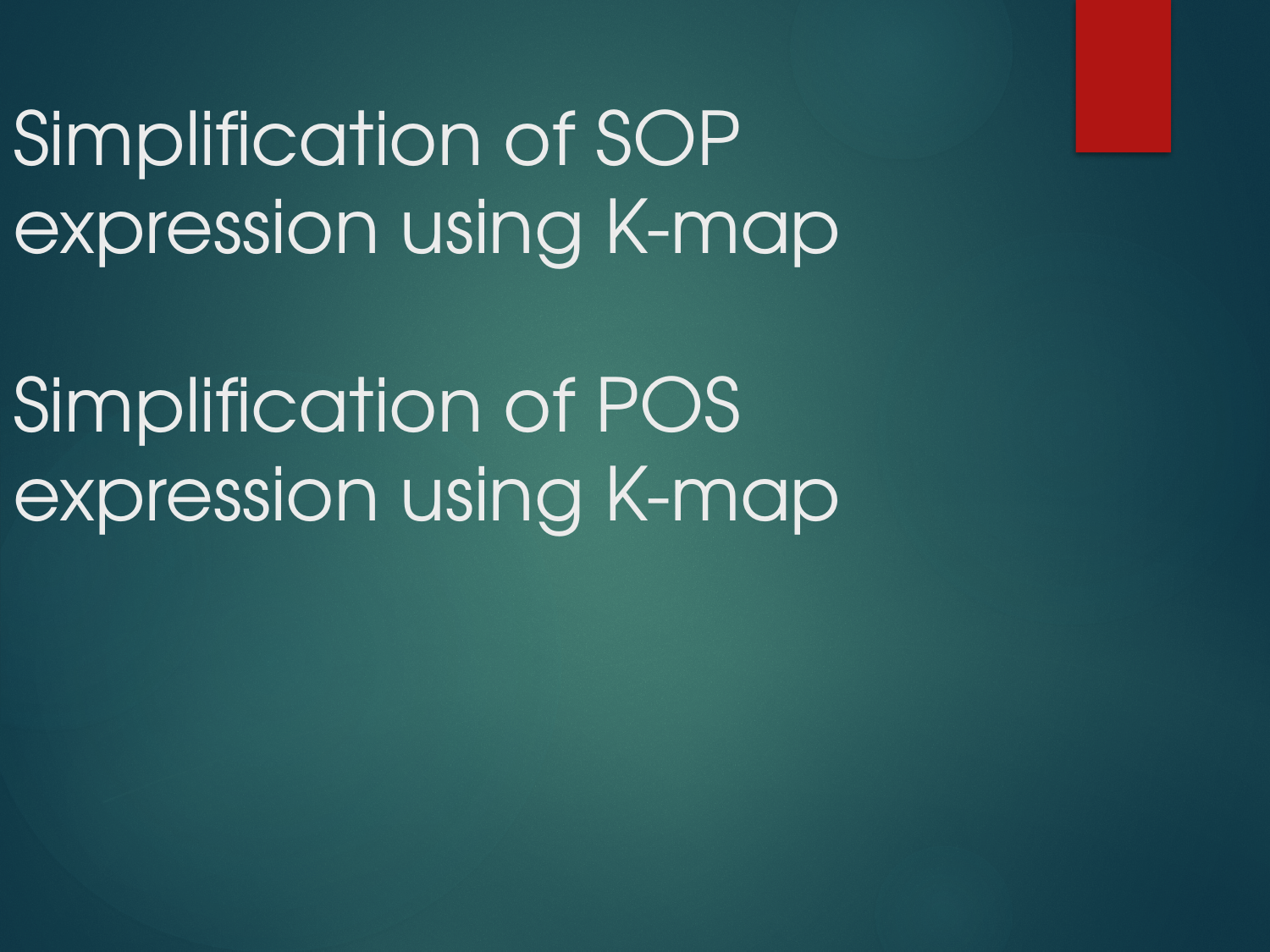

Simplification of SOP expression using K-map
Simplification of POS expression using K-map